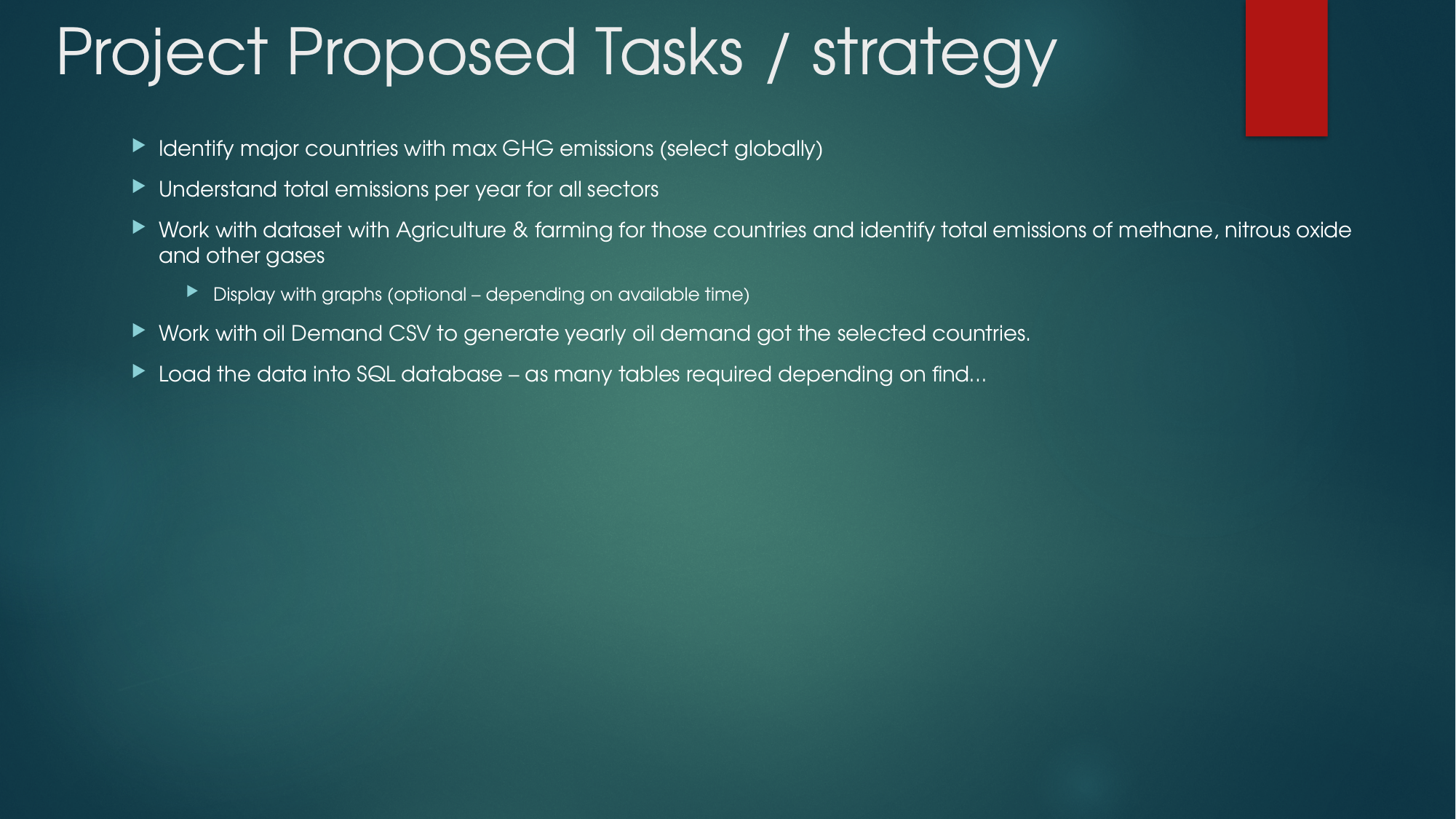

# Project Proposed Tasks / strategy
Identify major countries with max GHG emissions (select globally)
Understand total emissions per year for all sectors
Work with dataset with Agriculture & farming for those countries and identify total emissions of methane, nitrous oxide and other gases
Display with graphs (optional – depending on available time)
Work with oil Demand CSV to generate yearly oil demand got the selected countries.
Load the data into SQL database – as many tables required depending on find…